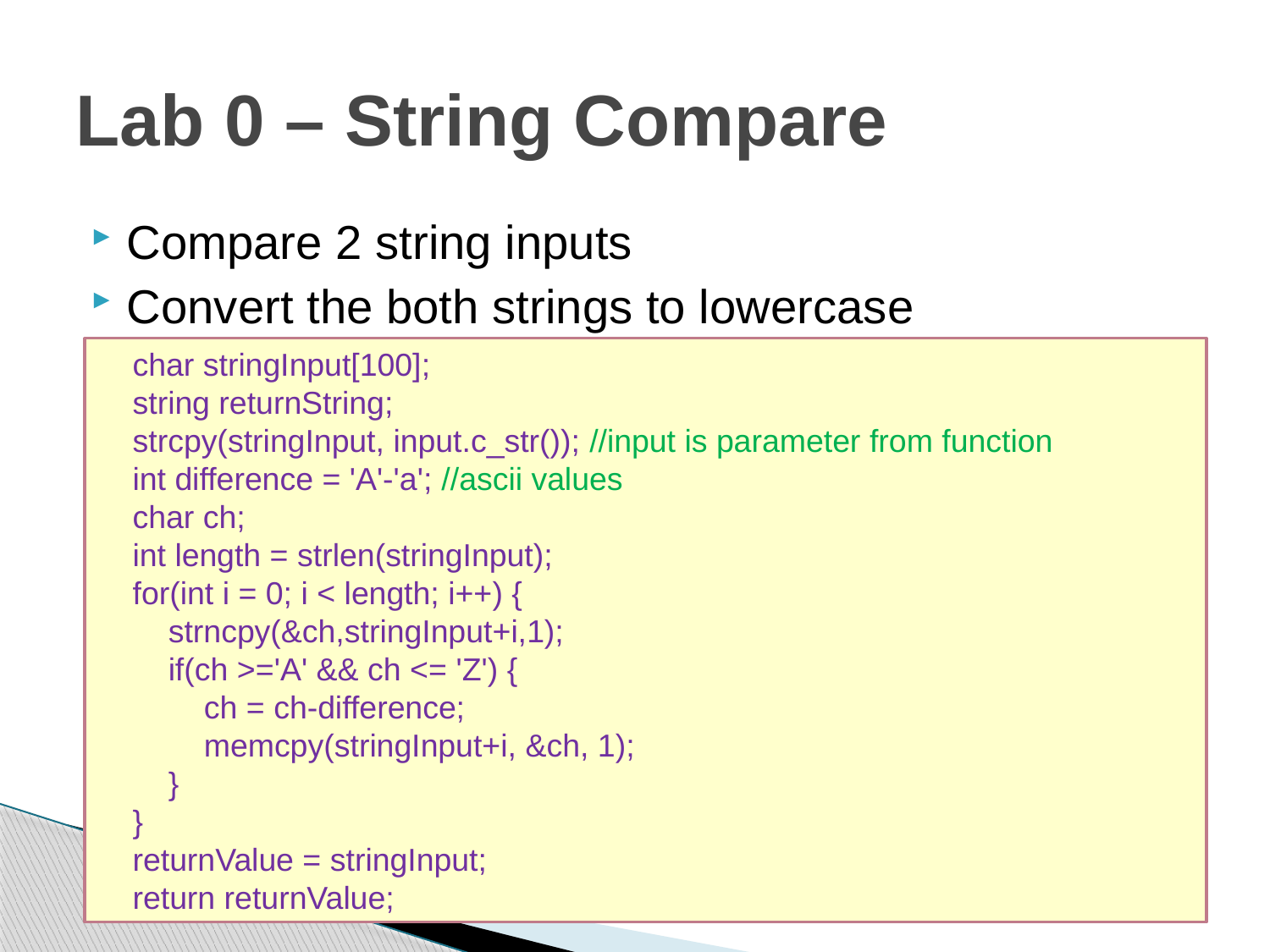

# Lab 0 – String Compare
Compare 2 string inputs
Convert the both strings to lowercase
    char stringInput[100];
    string returnString;
    strcpy(stringInput, input.c_str()); //input is parameter from function
    int difference = 'A'-'a'; //ascii values
    char ch;
    int length = strlen(stringInput);
    for(int i = 0; i < length; i++) {
        strncpy(&ch,stringInput+i,1);
        if(ch >='A' && ch <= 'Z') {
            ch = ch-difference;
            memcpy(stringInput+i, &ch, 1);
        }
    }
    returnValue = stringInput;
    return returnValue;